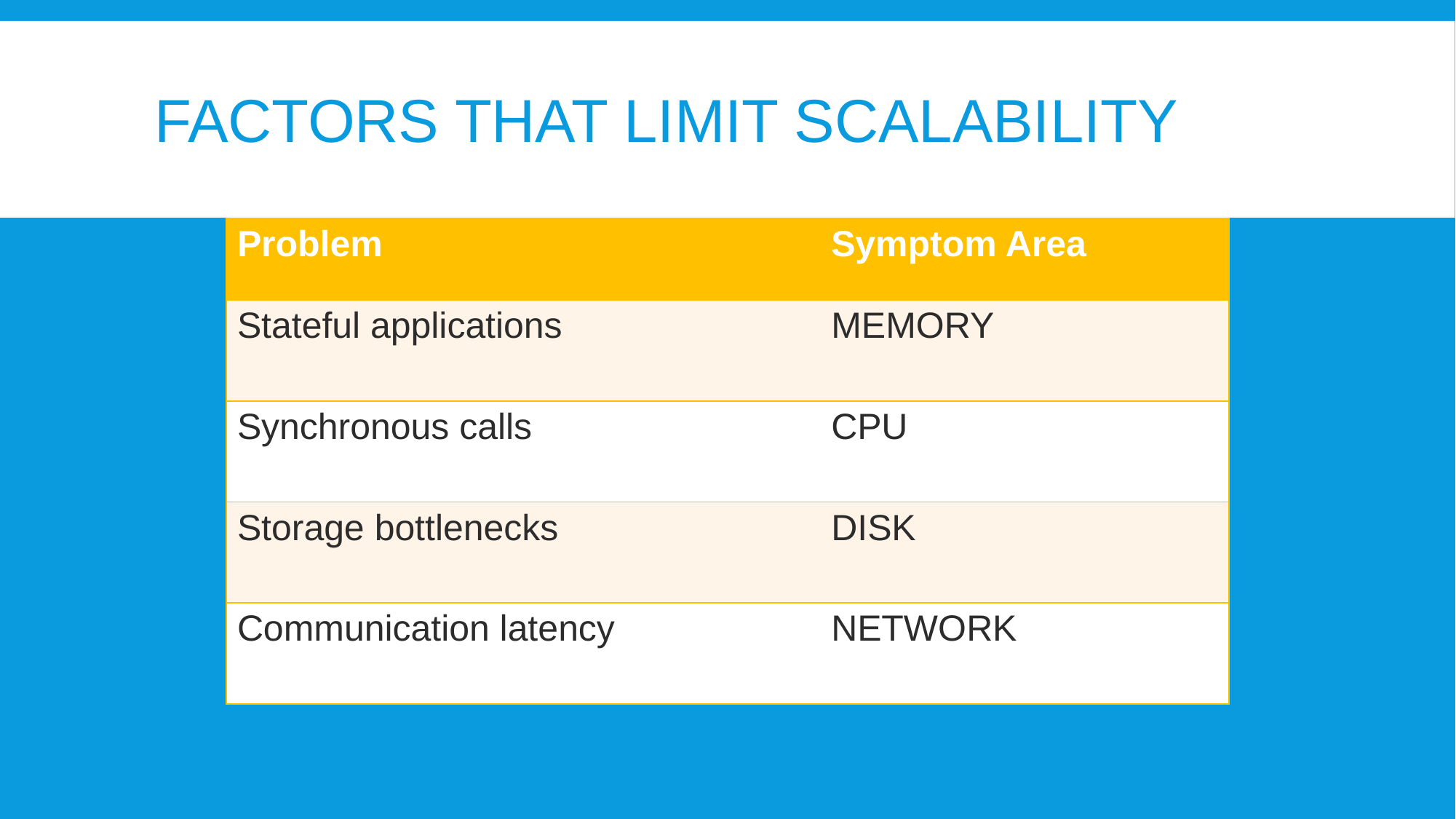

# Factors That Limit Scalability
| Problem | Symptom Area |
| --- | --- |
| Stateful applications | MEMORY |
| Synchronous calls | CPU |
| Storage bottlenecks | DISK |
| Communication latency | NETWORK |